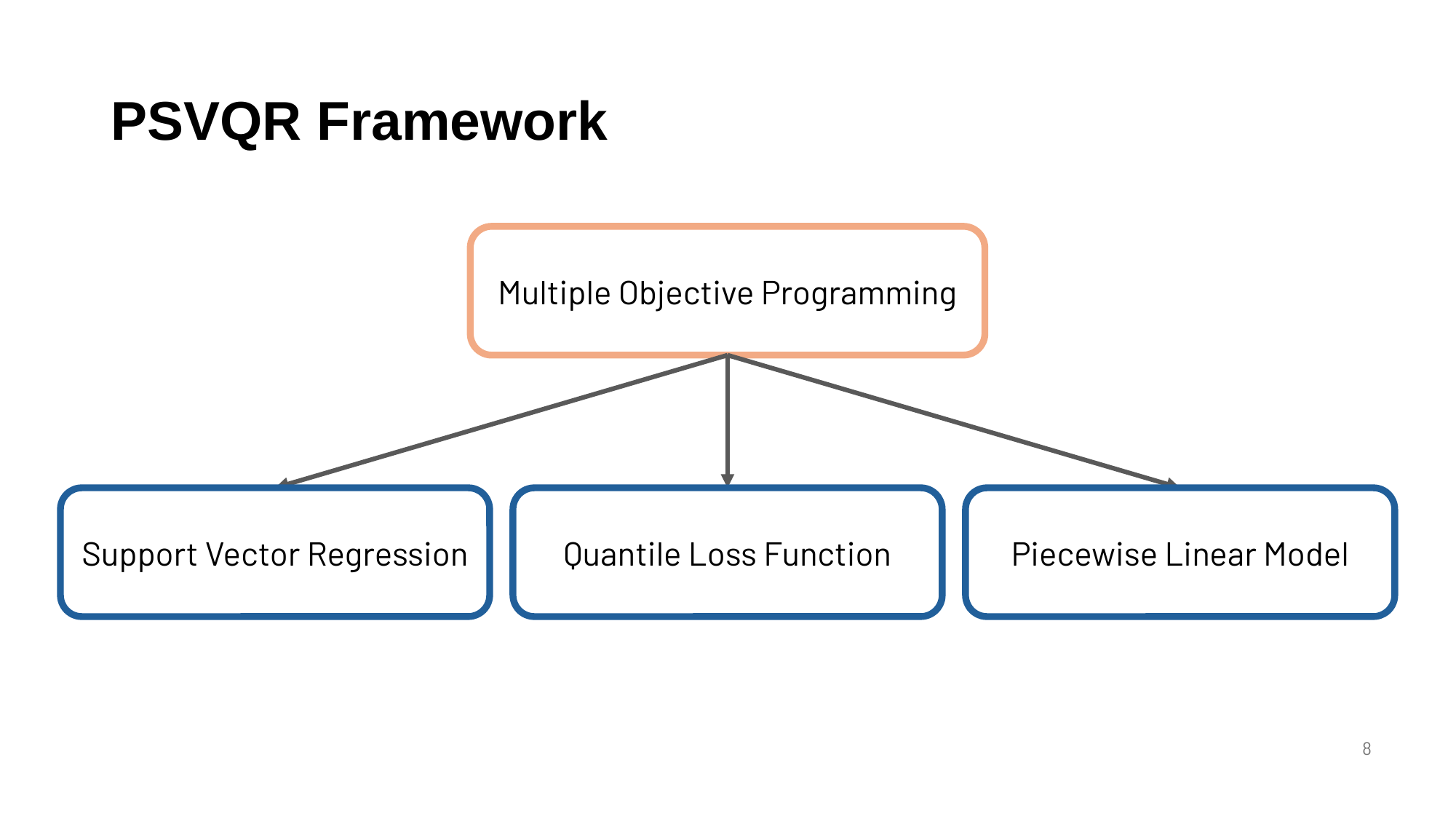

# PSVQR Framework

Multiple Objective Programming

Support Vector Regression

Quantile Loss Function

Piecewise Linear Model
8